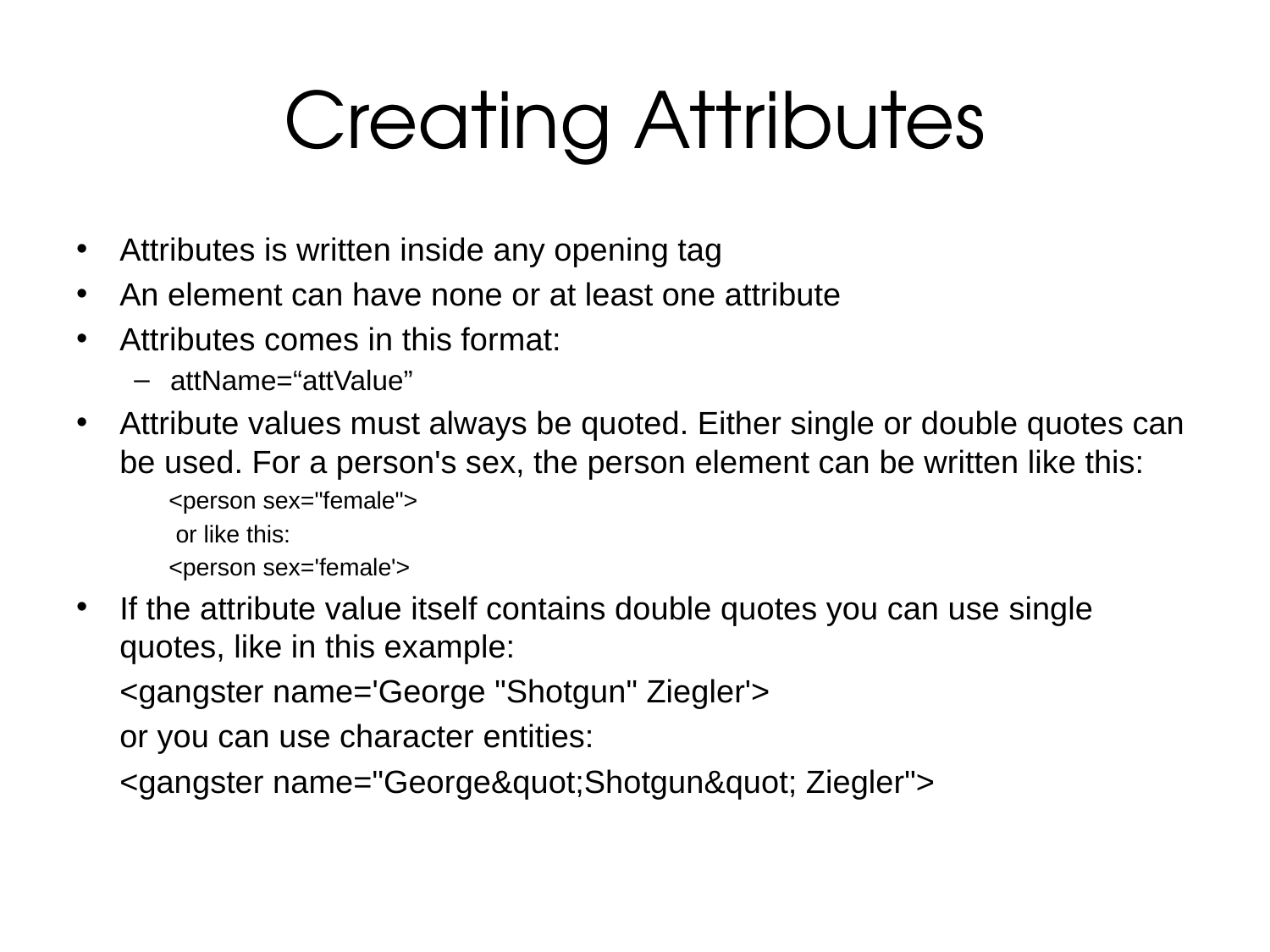

# Creating Attributes
Attributes is written inside any opening tag
An element can have none or at least one attribute
Attributes comes in this format:
attName=“attValue”
Attribute values must always be quoted. Either single or double quotes can be used. For a person's sex, the person element can be written like this:
<person sex="female">
 or like this:
<person sex='female'>
If the attribute value itself contains double quotes you can use single quotes, like in this example:
	<gangster name='George "Shotgun" Ziegler'>
		or you can use character entities:
	<gangster name="George&quot;Shotgun&quot; Ziegler">